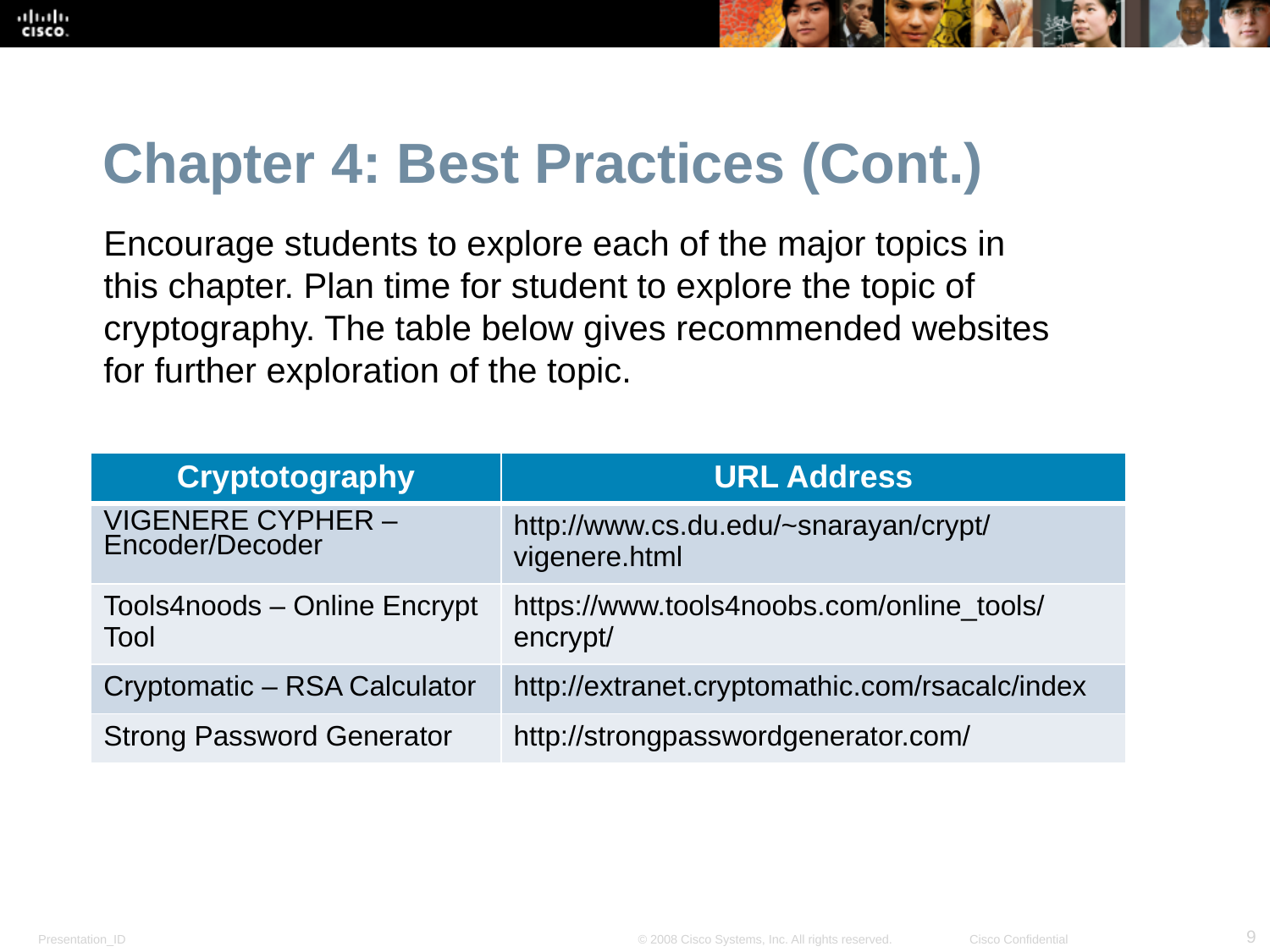

Chapter 4: Best Practices (Cont.)
Encourage students to explore each of the major topics in this chapter. Plan time for student to explore the topic of cryptography. The table below gives recommended websites for further exploration of the topic.

| Cryptotography | URL Address |
| --- | --- |
| VIGENERE CYPHER – Encoder/Decoder | http://www.cs.du.edu/~snarayan/crypt/vigenere.html |
| Tools4noods – Online Encrypt Tool | https://www.tools4noobs.com/online\_tools/encrypt/ |
| Cryptomatic – RSA Calculator | http://extranet.cryptomathic.com/rsacalc/index |
| Strong Password Generator | http://strongpasswordgenerator.com/ |